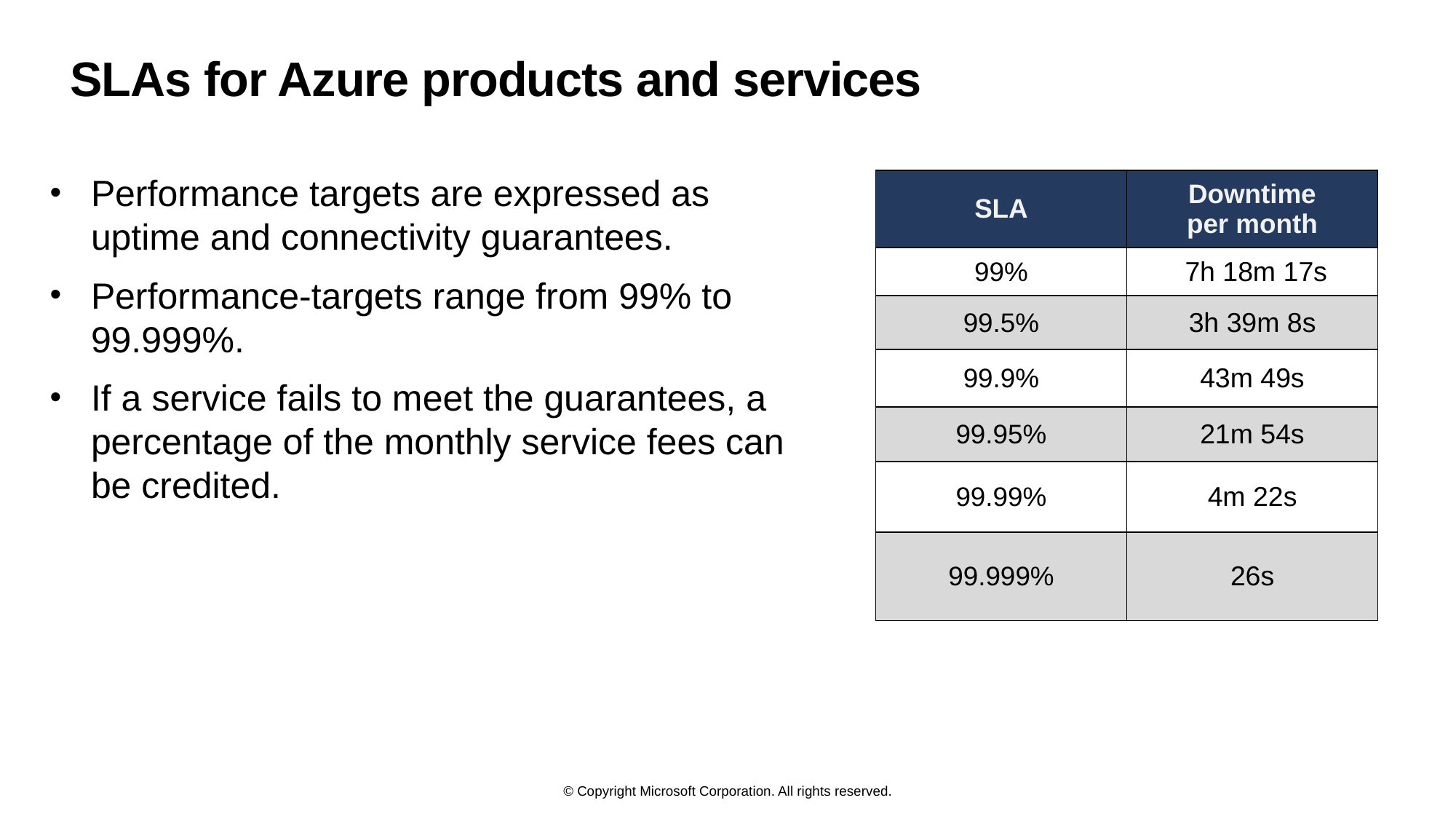

# SLAs for Azure products and services
Performance targets are expressed as uptime and connectivity guarantees.
Performance-targets range from 99% to 99.999%.
If a service fails to meet the guarantees, a percentage of the monthly service fees can be credited.

| SLA | Downtime per month |
| --- | --- |
| 99% | 7h 18m 17s |
| 99.5% | 3h 39m 8s |
| 99.9% | 43m 49s |
| 99.95% | 21m 54s |
| 99.99% | 4m 22s |
| 99.999% | 26s |